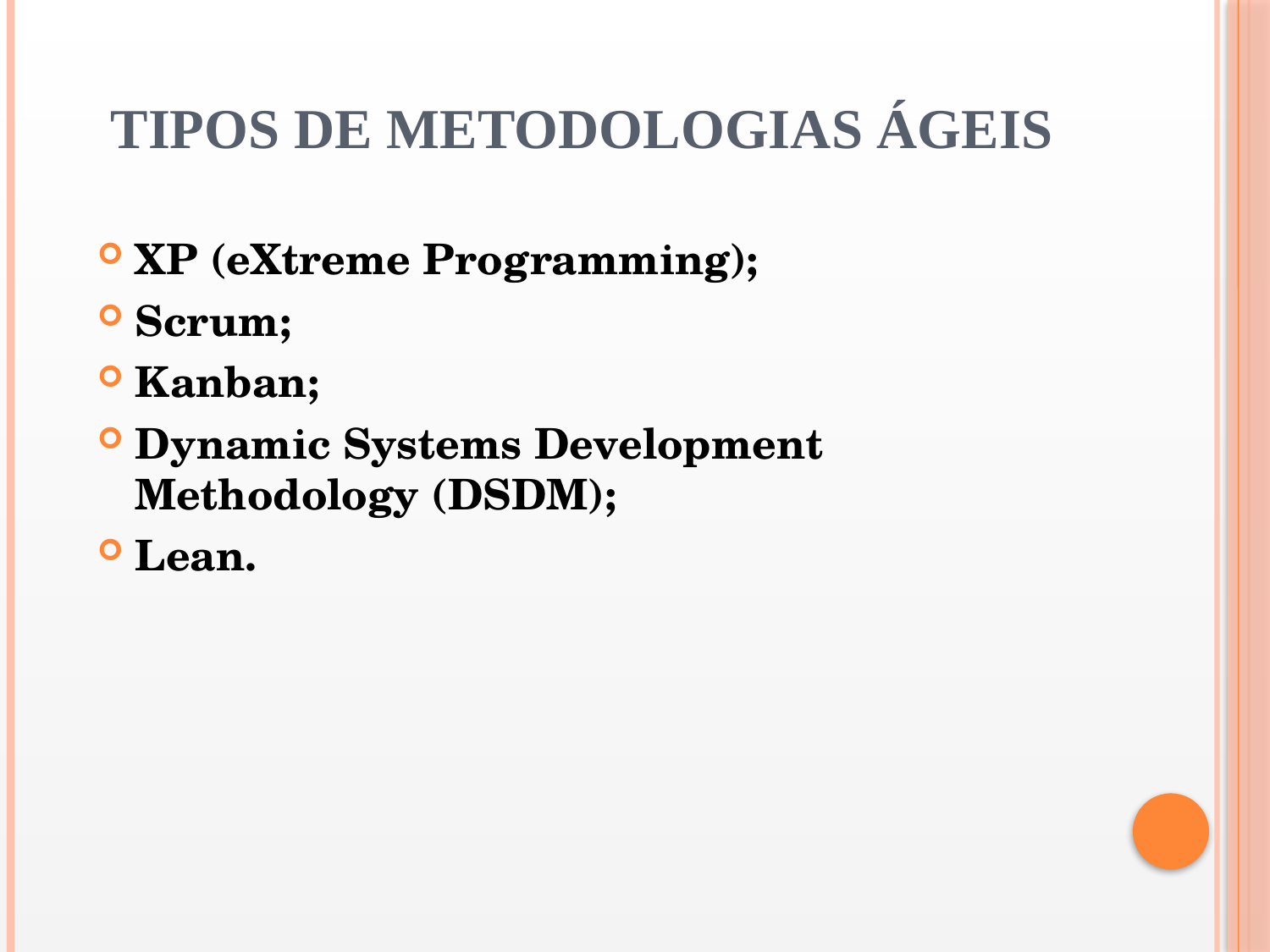

# Tipos de metodologias ágeis
XP (eXtreme Programming);
Scrum;
Kanban;
Dynamic Systems Development Methodology (DSDM);
Lean.